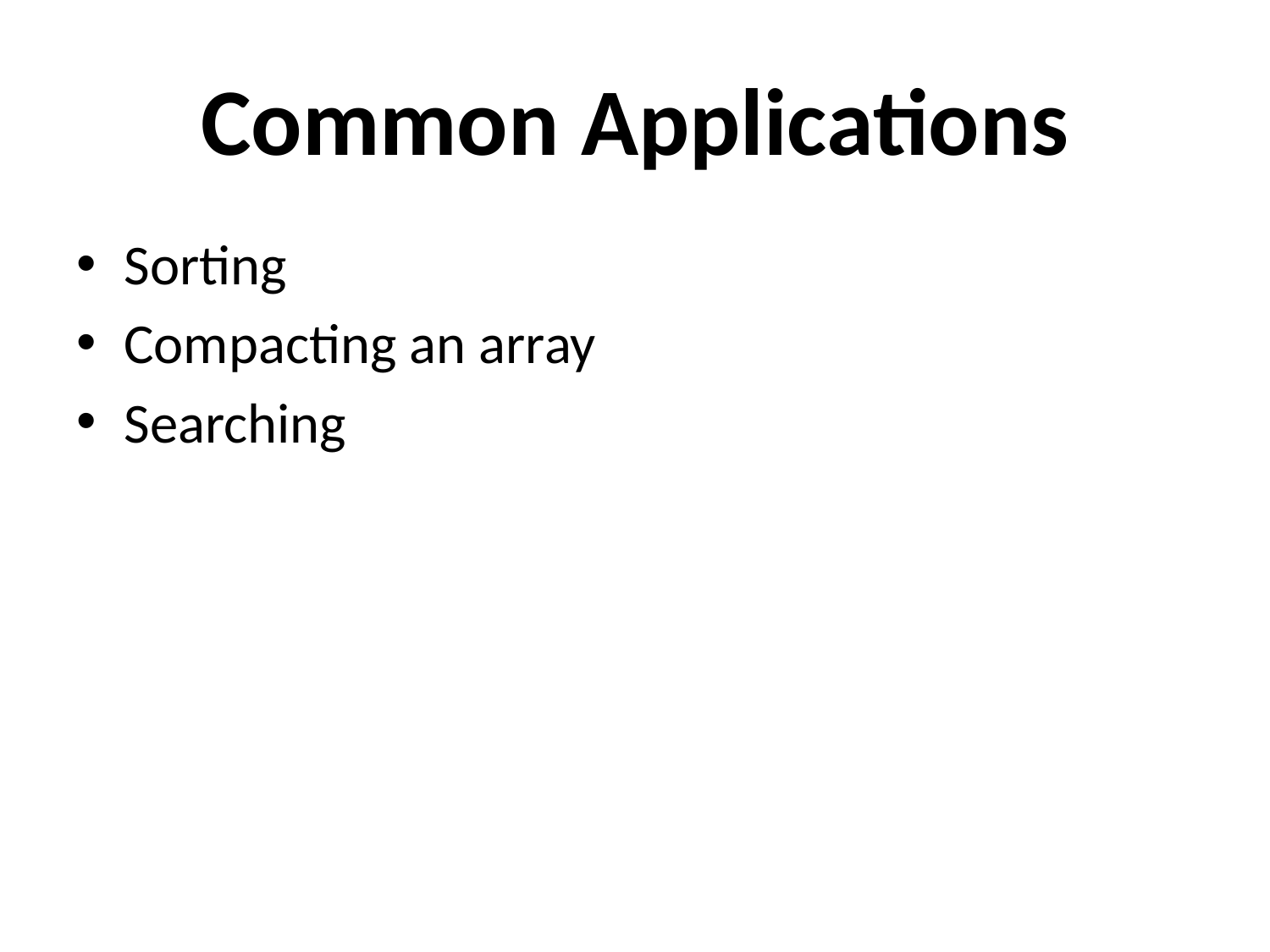

# Common Applications
Sorting
Compacting an array
Searching